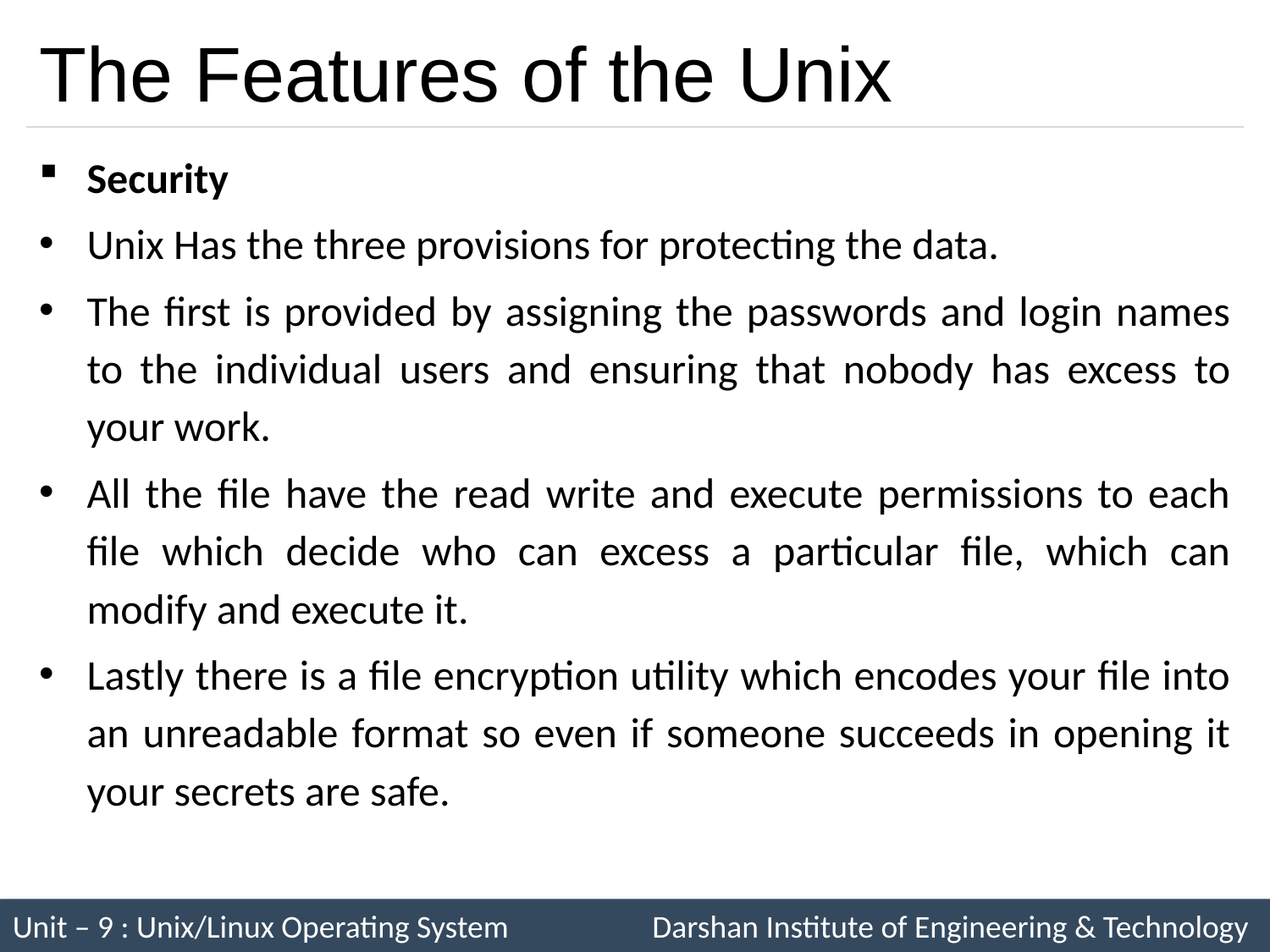

# The Features of the Unix
Security
Unix Has the three provisions for protecting the data.
The first is provided by assigning the passwords and login names to the individual users and ensuring that nobody has excess to your work.
All the file have the read write and execute permissions to each file which decide who can excess a particular file, which can modify and execute it.
Lastly there is a file encryption utility which encodes your file into an unreadable format so even if someone succeeds in opening it your secrets are safe.